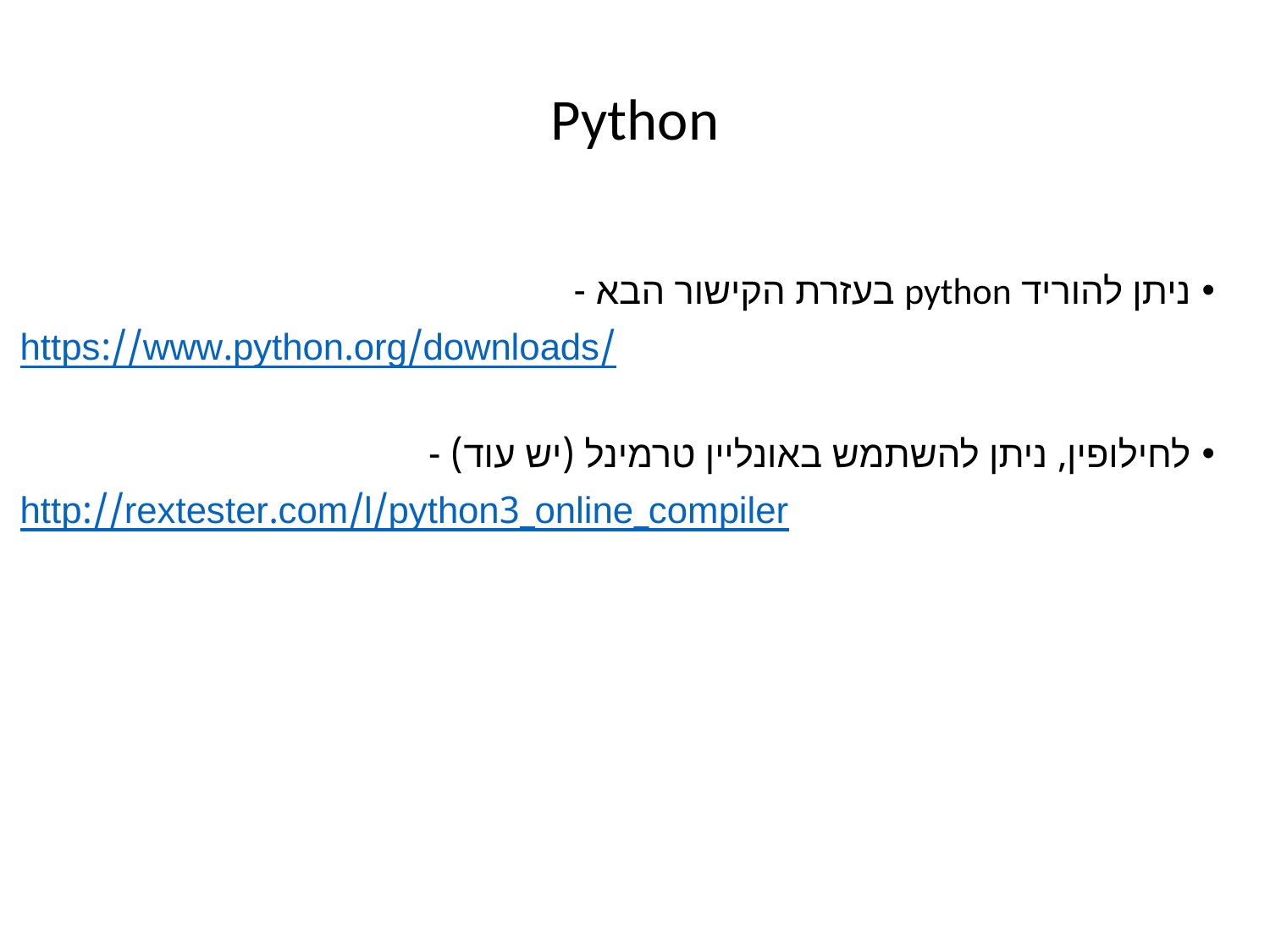

# Python
ניתן להוריד python בעזרת הקישור הבא -
https://www.python.org/downloads/

לחילופין, ניתן להשתמש באונליין טרמינל (יש עוד) -
http://rextester.com/l/python3_online_compiler